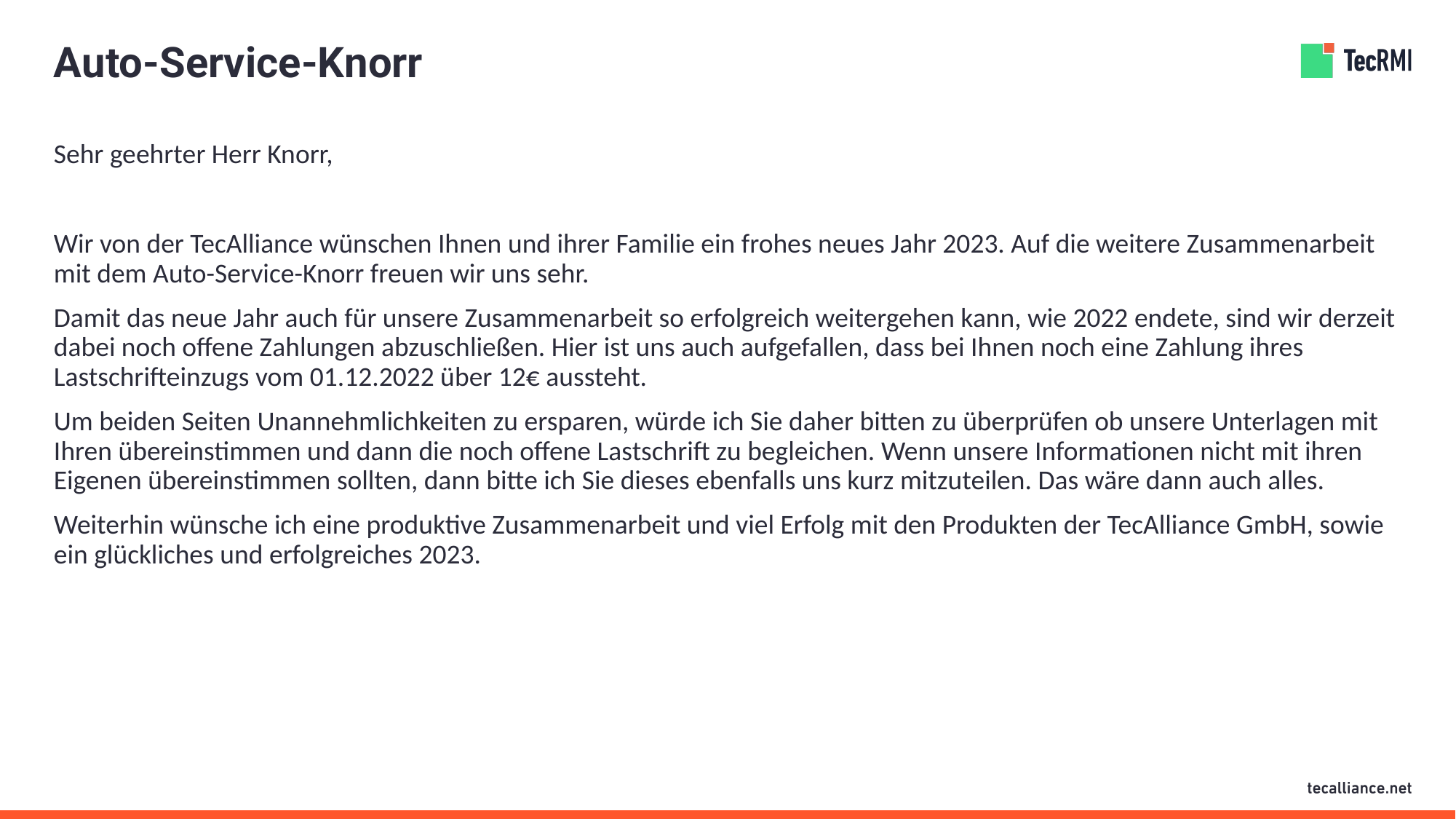

# Auto-Service-Knorr
Sehr geehrter Herr Knorr,

Wir von der TecAlliance wünschen Ihnen und ihrer Familie ein frohes neues Jahr 2023. Auf die weitere Zusammenarbeit mit dem Auto-Service-Knorr freuen wir uns sehr.
Damit das neue Jahr auch für unsere Zusammenarbeit so erfolgreich weitergehen kann, wie 2022 endete, sind wir derzeit dabei noch offene Zahlungen abzuschließen. Hier ist uns auch aufgefallen, dass bei Ihnen noch eine Zahlung ihres Lastschrifteinzugs vom 01.12.2022 über 12€ aussteht.
Um beiden Seiten Unannehmlichkeiten zu ersparen, würde ich Sie daher bitten zu überprüfen ob unsere Unterlagen mit Ihren übereinstimmen und dann die noch offene Lastschrift zu begleichen. Wenn unsere Informationen nicht mit ihren Eigenen übereinstimmen sollten, dann bitte ich Sie dieses ebenfalls uns kurz mitzuteilen. Das wäre dann auch alles.
Weiterhin wünsche ich eine produktive Zusammenarbeit und viel Erfolg mit den Produkten der TecAlliance GmbH, sowie ein glückliches und erfolgreiches 2023.